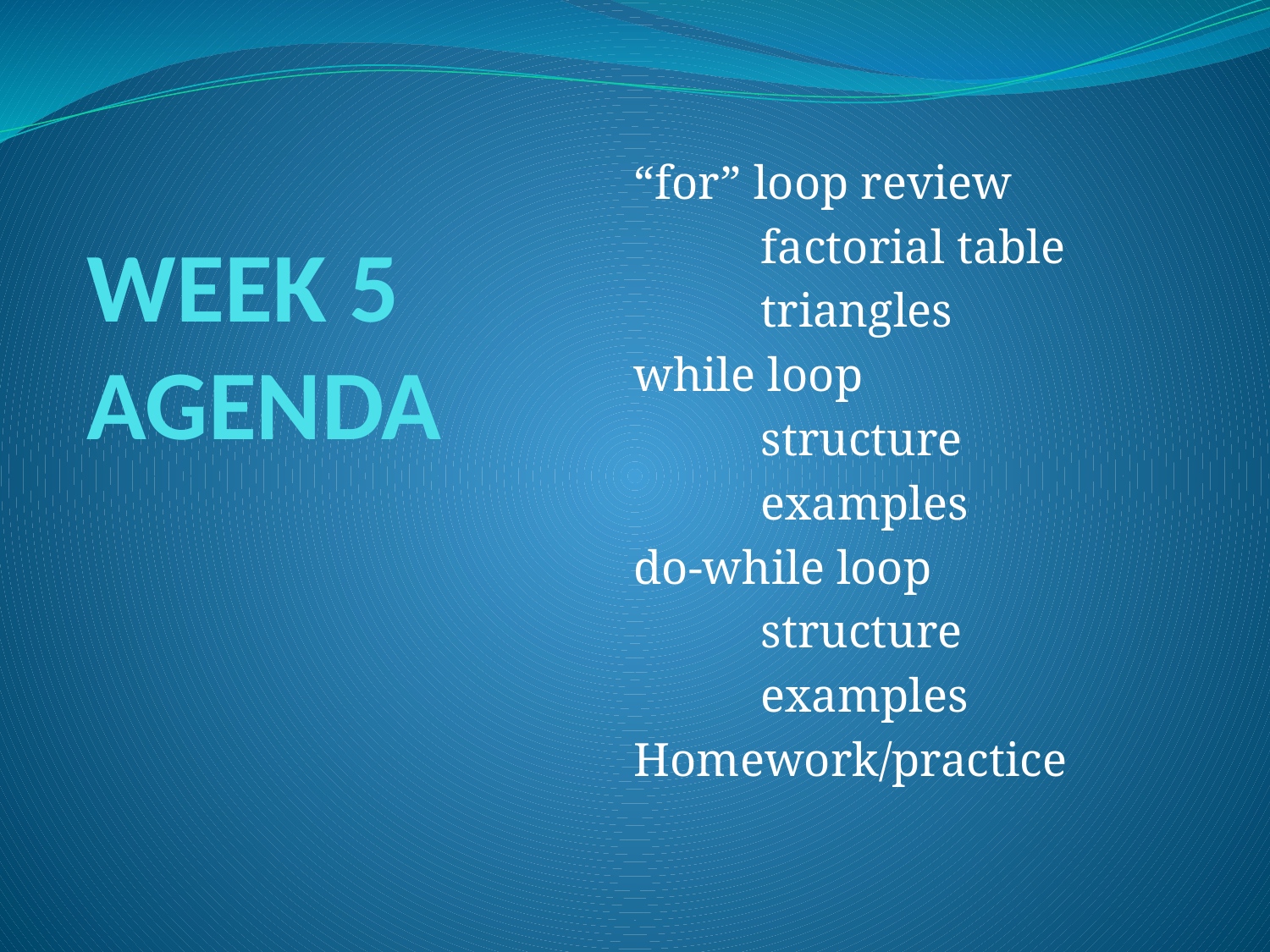

“for” loop review
	factorial table
	triangles
while loop
	structure
	examples
do-while loop
	structure
	examples
Homework/practice
# WEEK 5 AGENDA